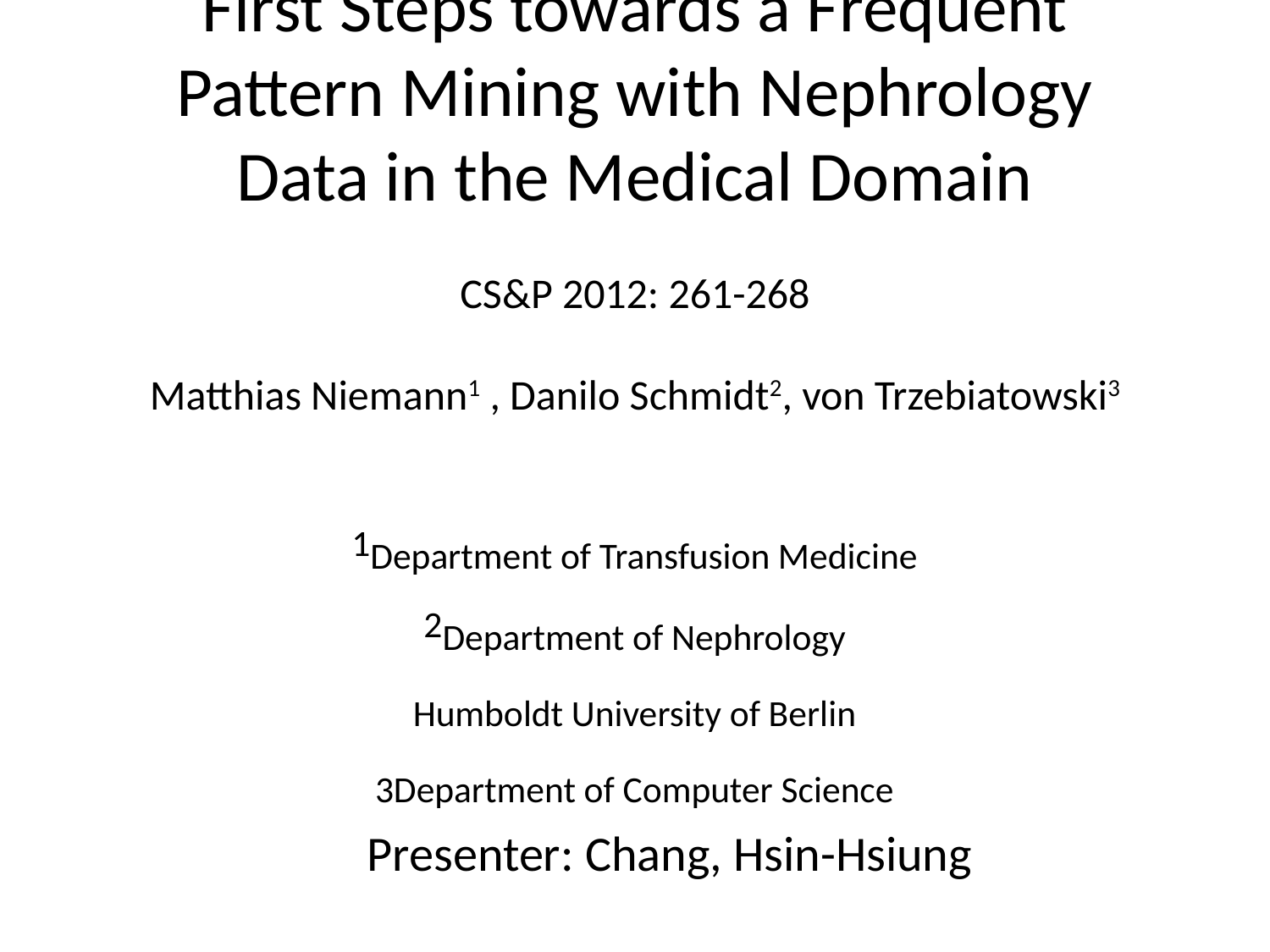

# First Steps towards a Frequent Pattern Mining with Nephrology Data in the Medical Domain CS&P 2012: 261-268 Matthias Niemann1 , Danilo Schmidt2, von Trzebiatowski3 1Department of Transfusion Medicine 2Department of Nephrology Humboldt University of Berlin 3Department of Computer Science

Presenter: Chang, Hsin-Hsiung